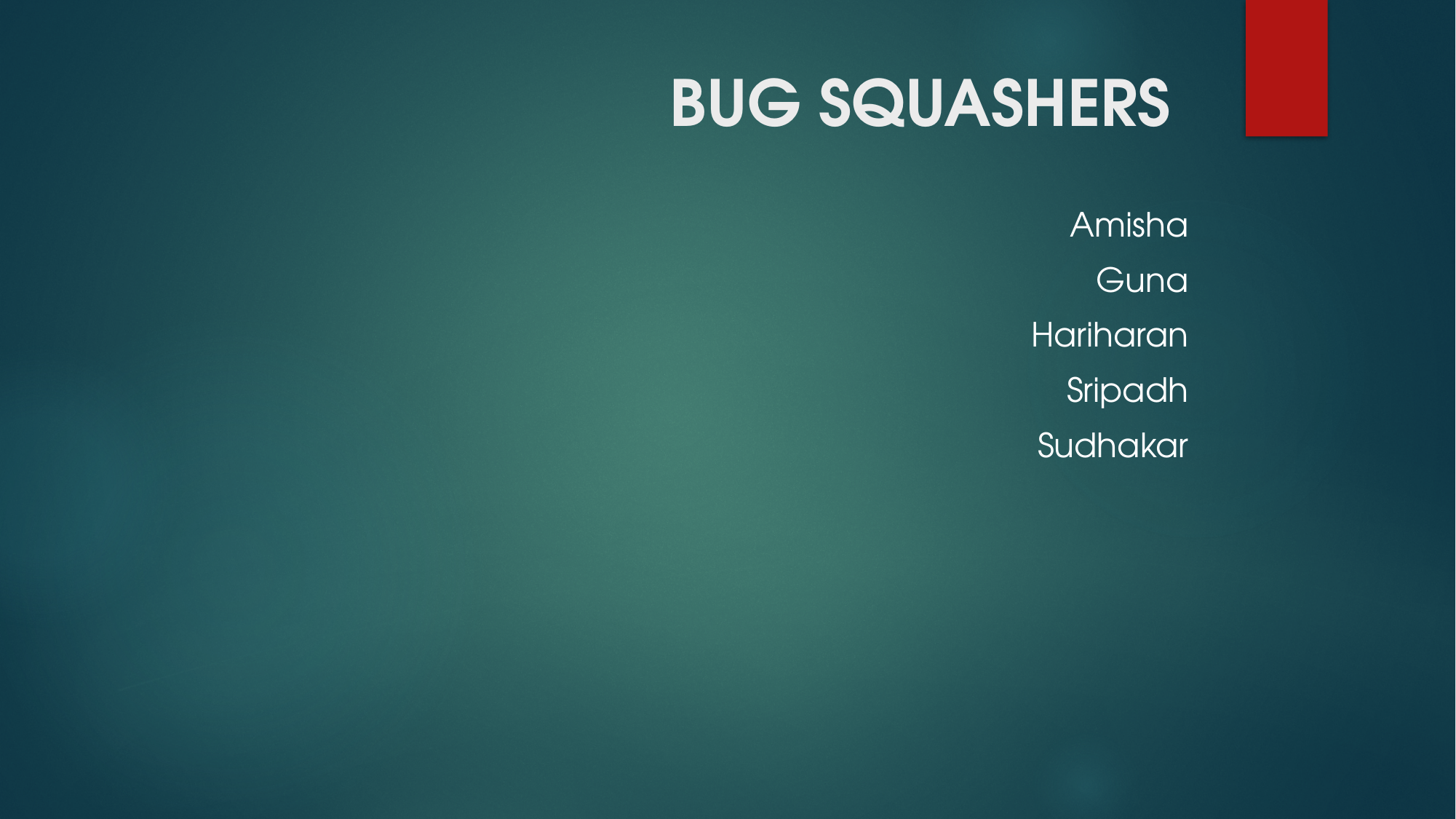

# BUG SQUASHERS
Amisha
Guna
Hariharan
Sripadh
Sudhakar